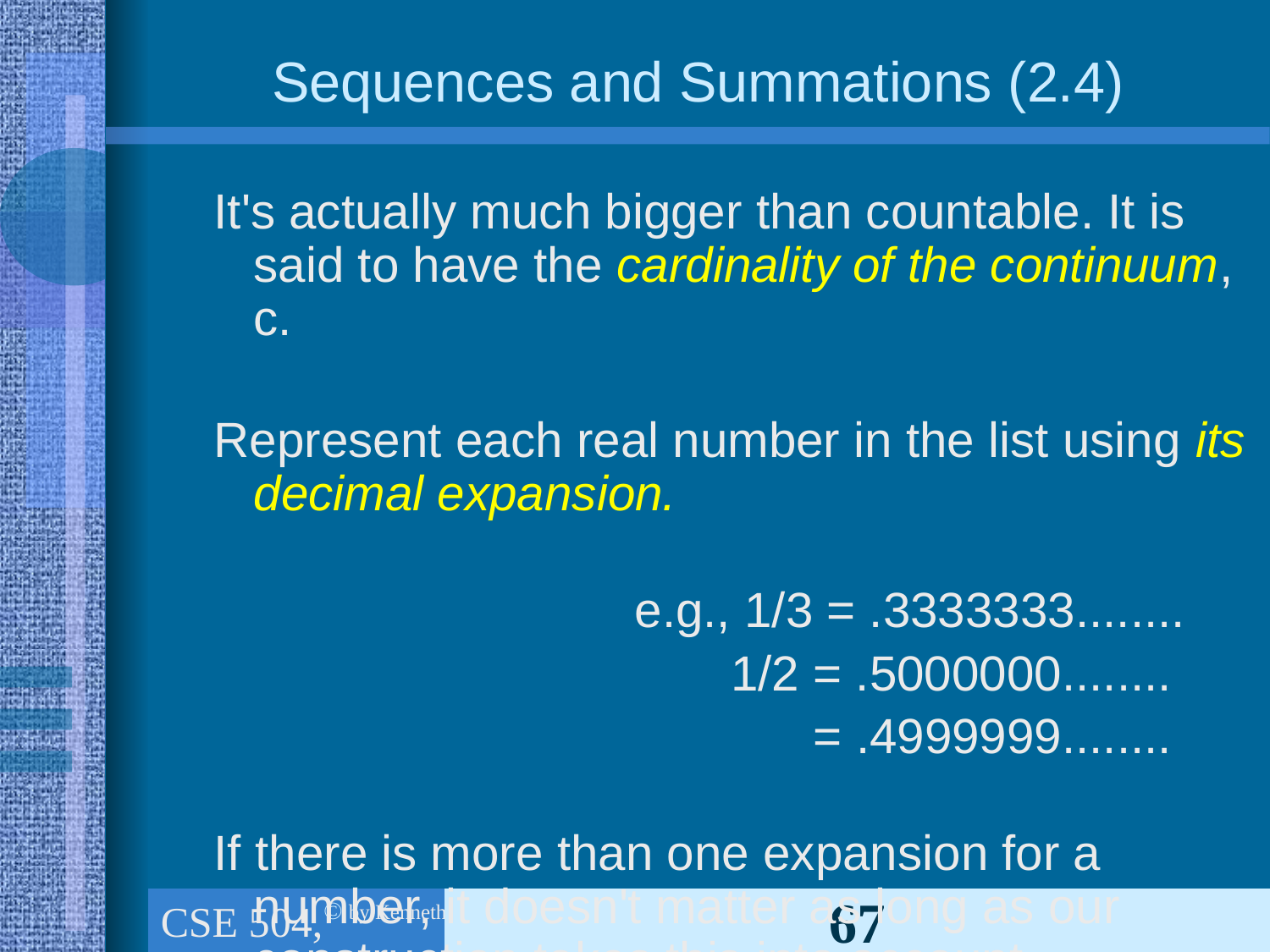

# Sequences and Summations (2.4)
It's actually much bigger than countable. It is said to have the cardinality of the continuum, c.
Represent each real number in the list using its decimal expansion.
				e.g., 1/3 = .3333333........
				       1/2 = .5000000........
				             = .4999999........
If there is more than one expansion for a number, it doesn't matter as long as our construction takes this into account.

CSE 504, Ch.1 (part 3): The foundations: Logic & Proof, Sets, and Functions
67